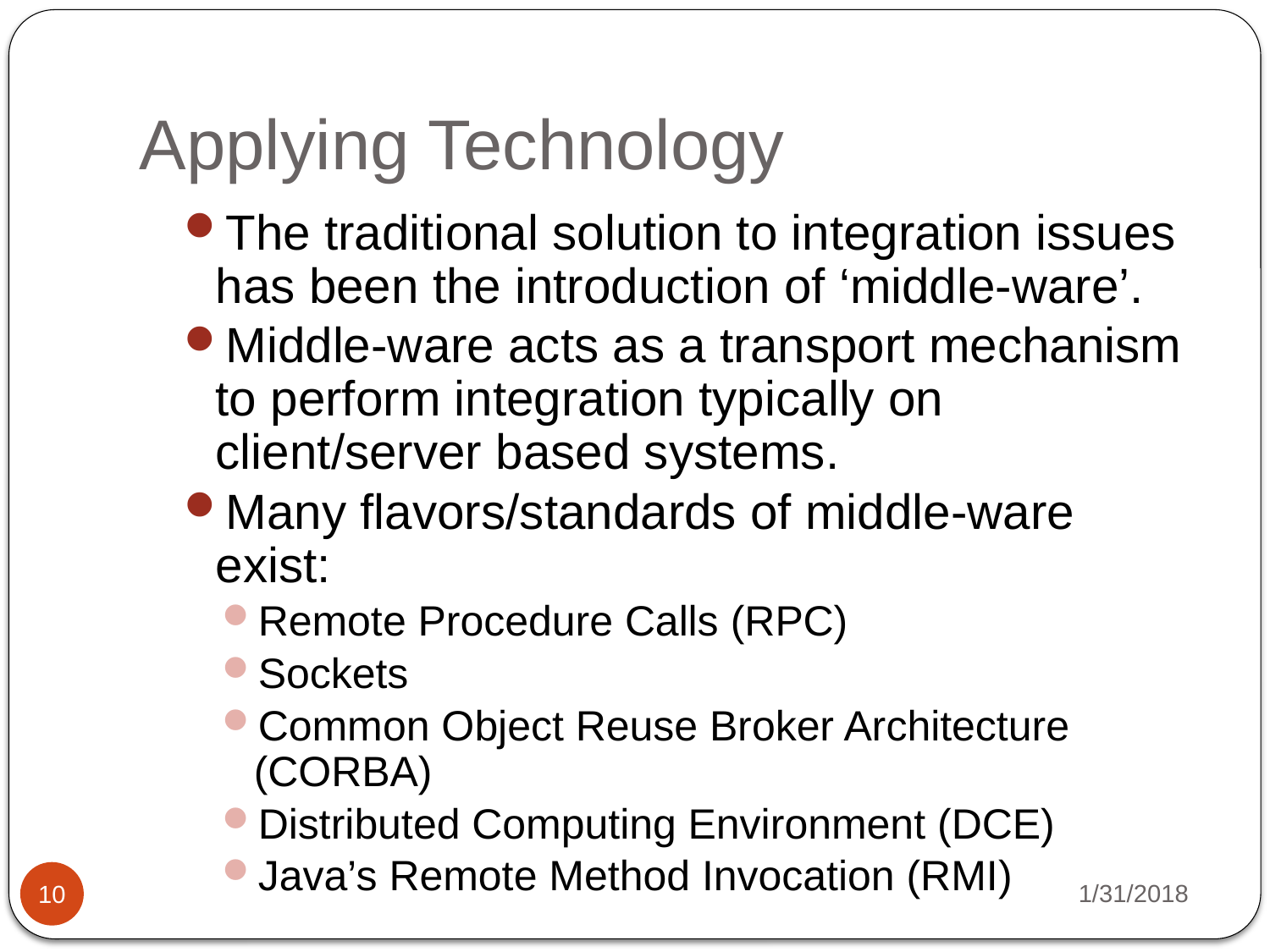

# Applying Technology
The traditional solution to integration issues has been the introduction of ‘middle-ware’.
Middle-ware acts as a transport mechanism to perform integration typically on client/server based systems.
Many flavors/standards of middle-ware exist:
Remote Procedure Calls (RPC)
Sockets
Common Object Reuse Broker Architecture (CORBA)
Distributed Computing Environment (DCE)
Java’s Remote Method Invocation (RMI)

1/31/2018
10